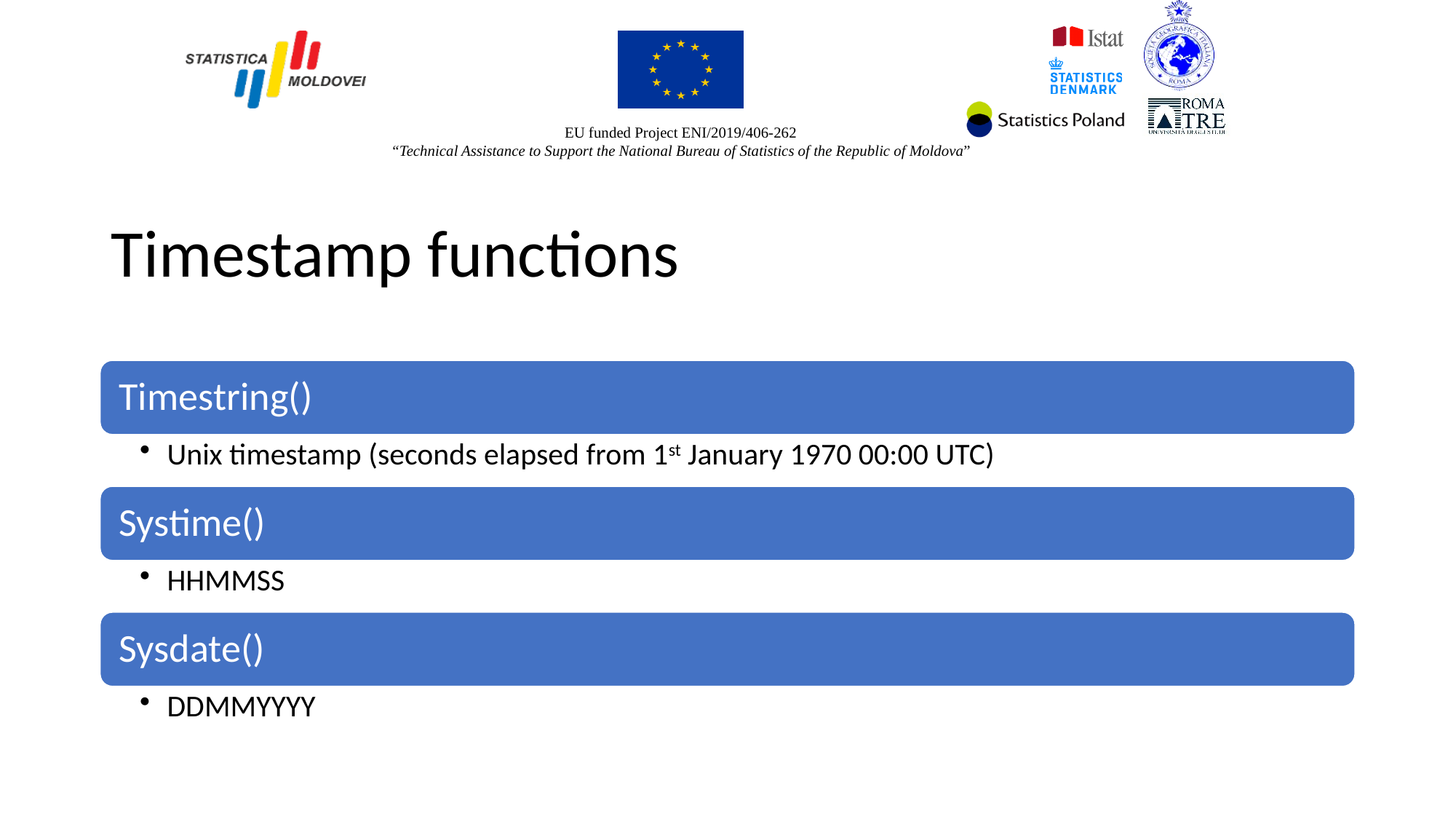

# Timestamp functions
Timestring()
Unix timestamp (seconds elapsed from 1st January 1970 00:00 UTC)
Systime()
HHMMSS
Sysdate()
DDMMYYYY